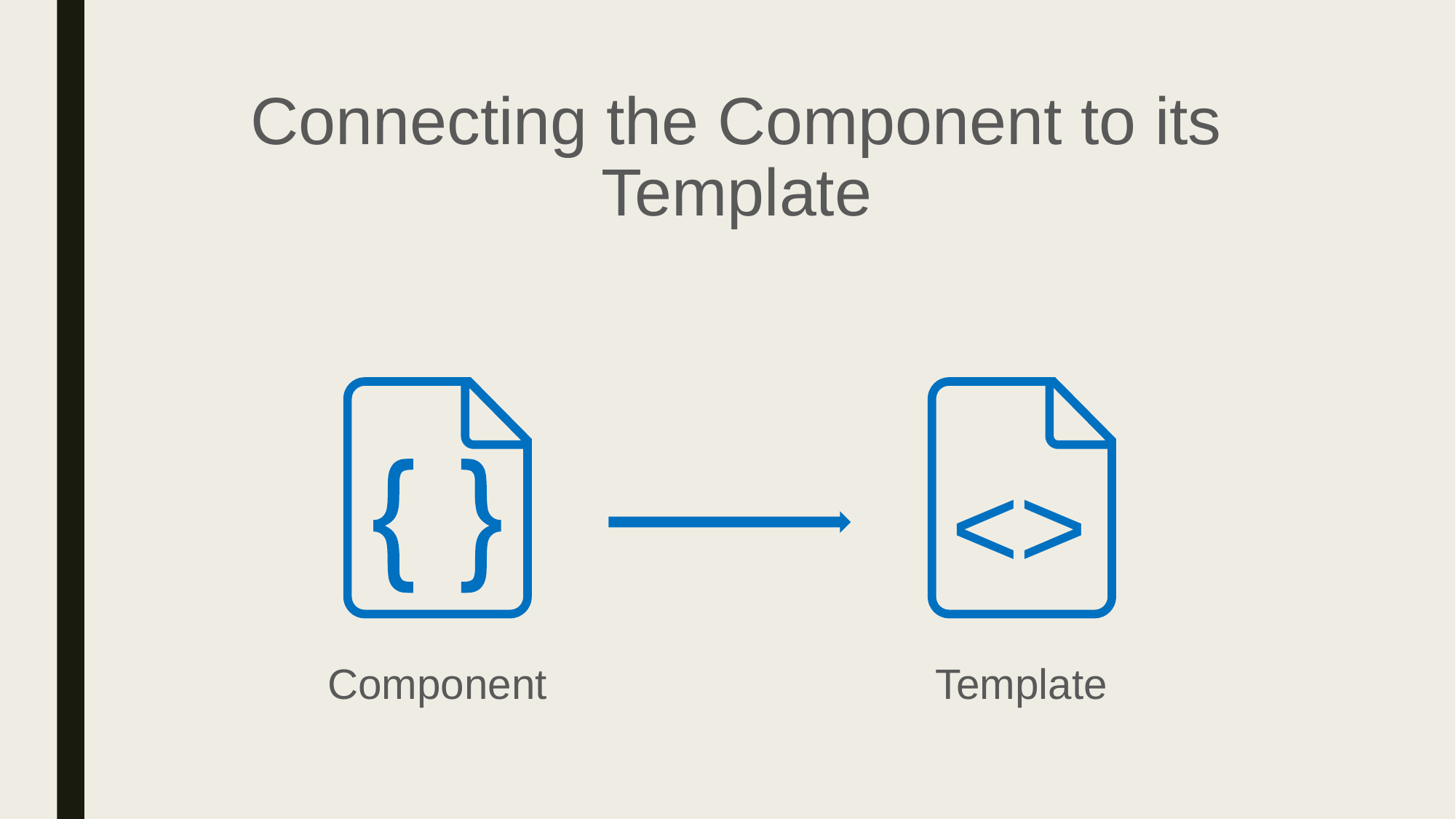

# Connecting the Component to its Template

<>

Component
Template